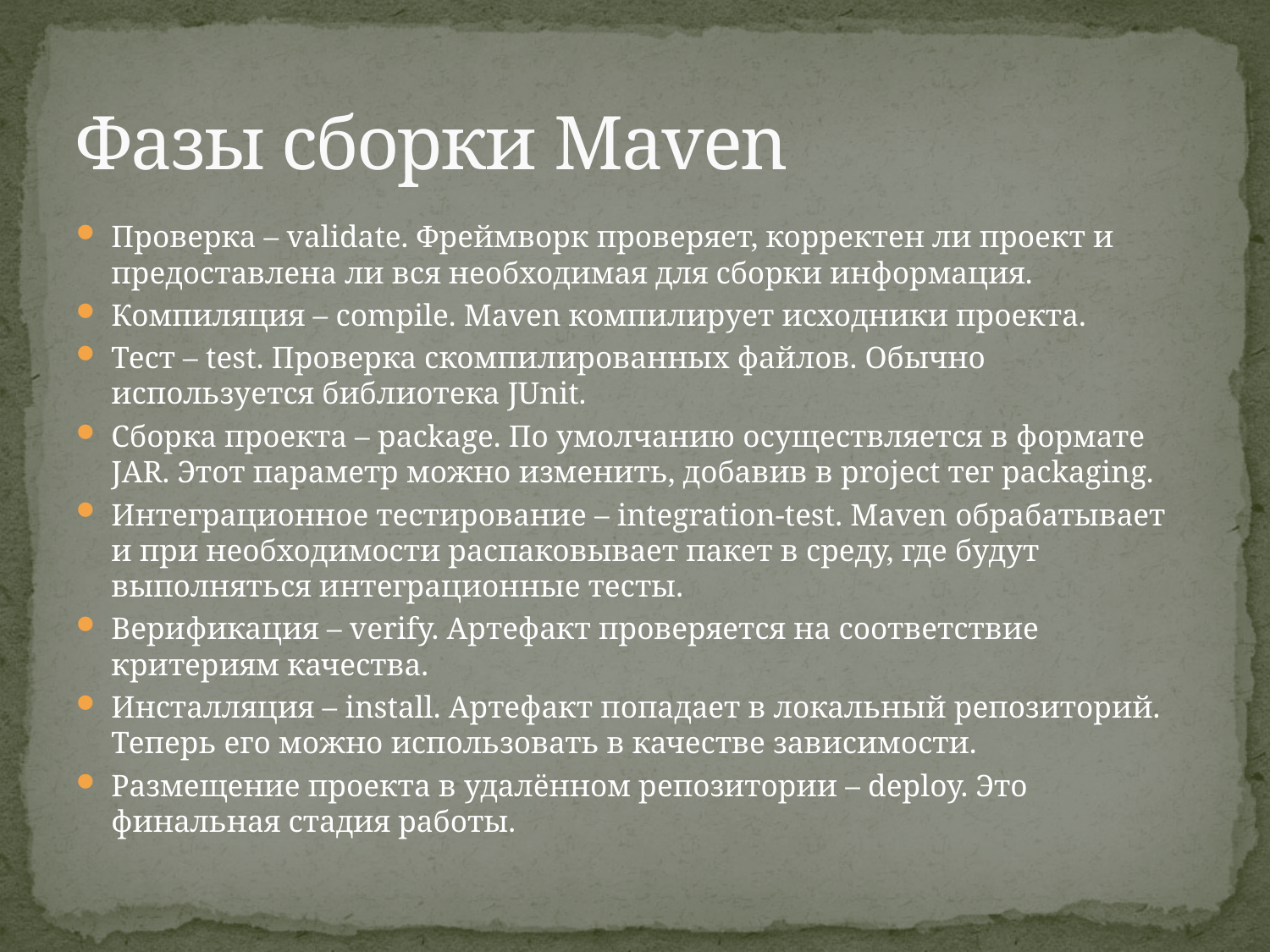

# Фазы сборки Maven
Проверка – validate. Фреймворк проверяет, корректен ли проект и предоставлена ли вся необходимая для сборки информация.
Компиляция – compile. Maven компилирует исходники проекта.
Тест – test. Проверка скомпилированных файлов. Обычно используется библиотека JUnit.
Сборка проекта – package. По умолчанию осуществляется в формате JAR. Этот параметр можно изменить, добавив в project тег packaging.
Интеграционное тестирование – integration-test. Maven обрабатывает и при необходимости распаковывает пакет в среду, где будут выполняться интеграционные тесты.
Верификация – verify. Артефакт проверяется на соответствие критериям качества.
Инсталляция – install. Артефакт попадает в локальный репозиторий. Теперь его можно использовать в качестве зависимости.
Размещение проекта в удалённом репозитории – deploy. Это финальная стадия работы.